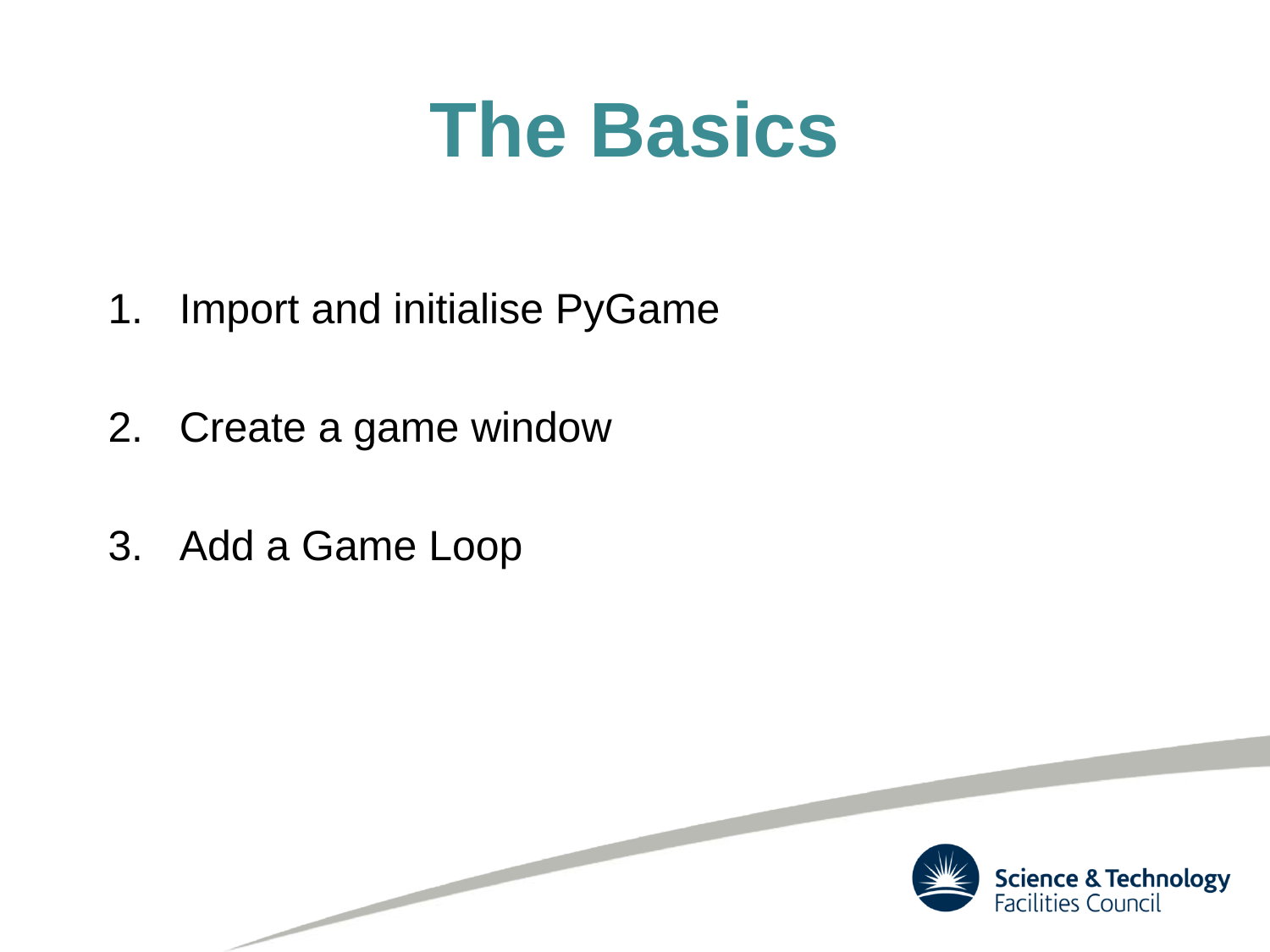

# The Basics

Import and initialise PyGame

Create a game window

Add a Game Loop